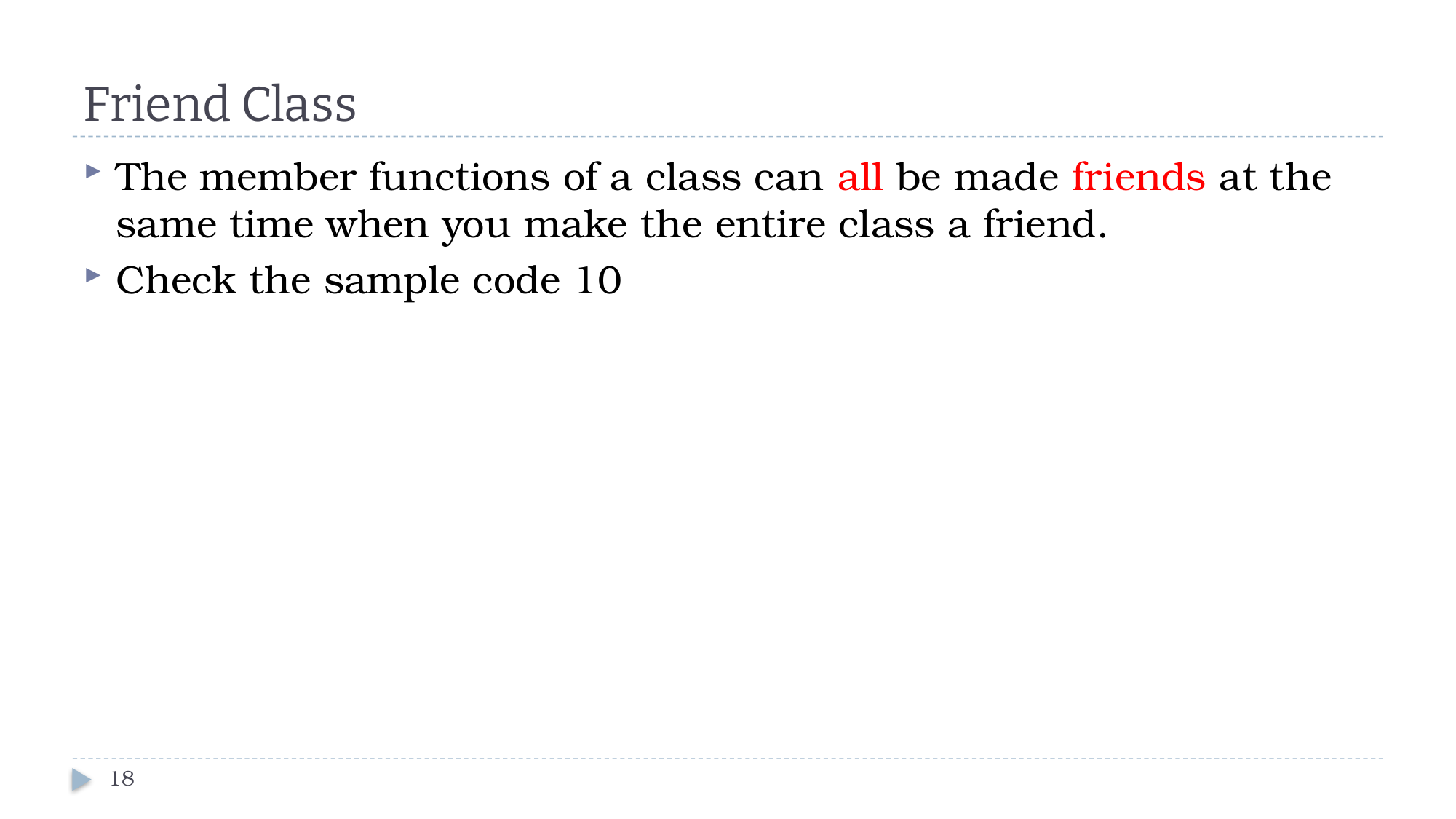

# Friend Class
The member functions of a class can all be made friends at the same time when you make the entire class a friend.
Check the sample code 10
18